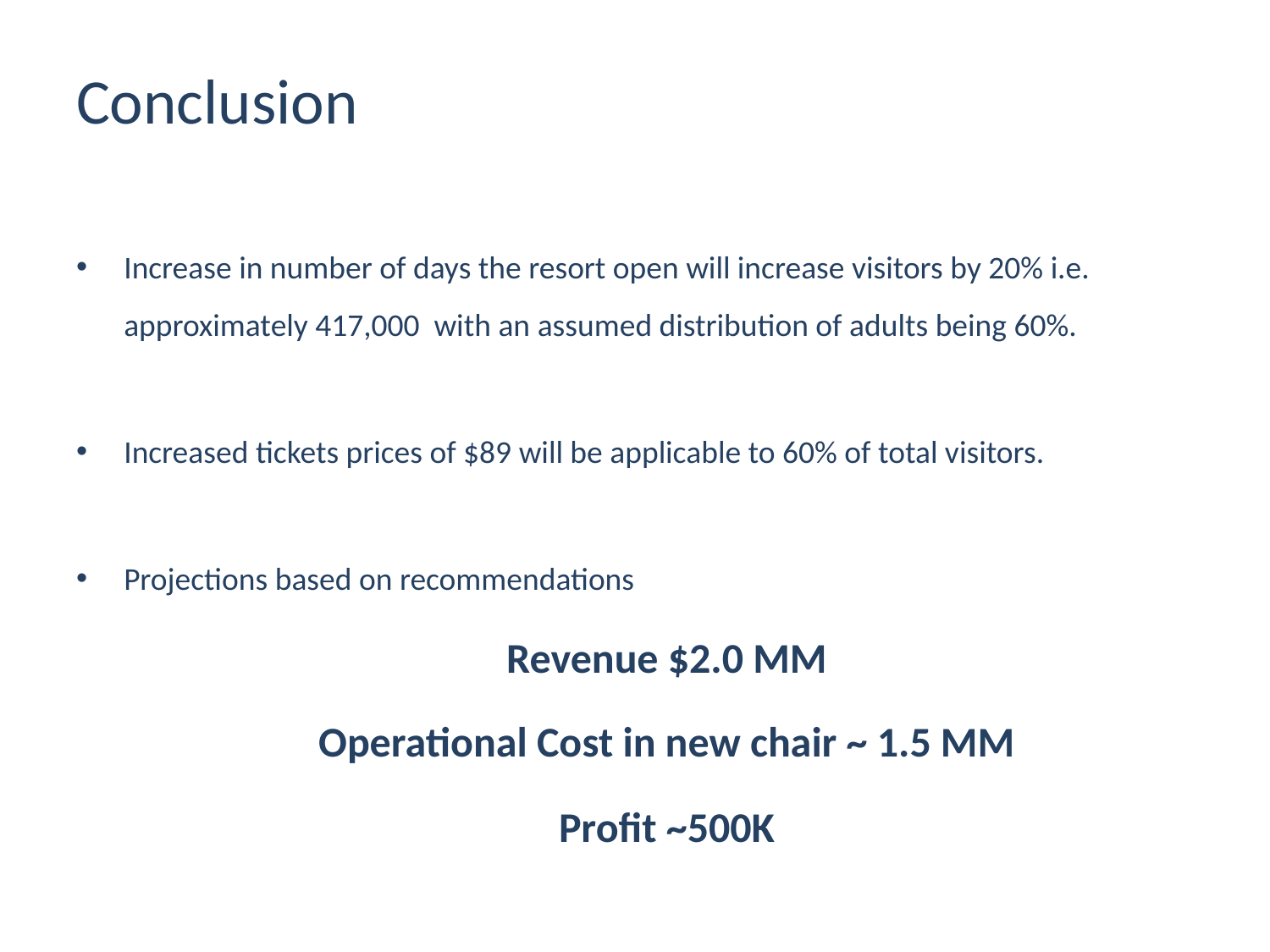

# Conclusion
Increase in number of days the resort open will increase visitors by 20% i.e. approximately 417,000  with an assumed distribution of adults being 60%.

Increased tickets prices of $89 will be applicable to 60% of total visitors.

Projections based on recommendations
Revenue $2.0 MM
Operational Cost in new chair ~ 1.5 MM
Profit ~500K